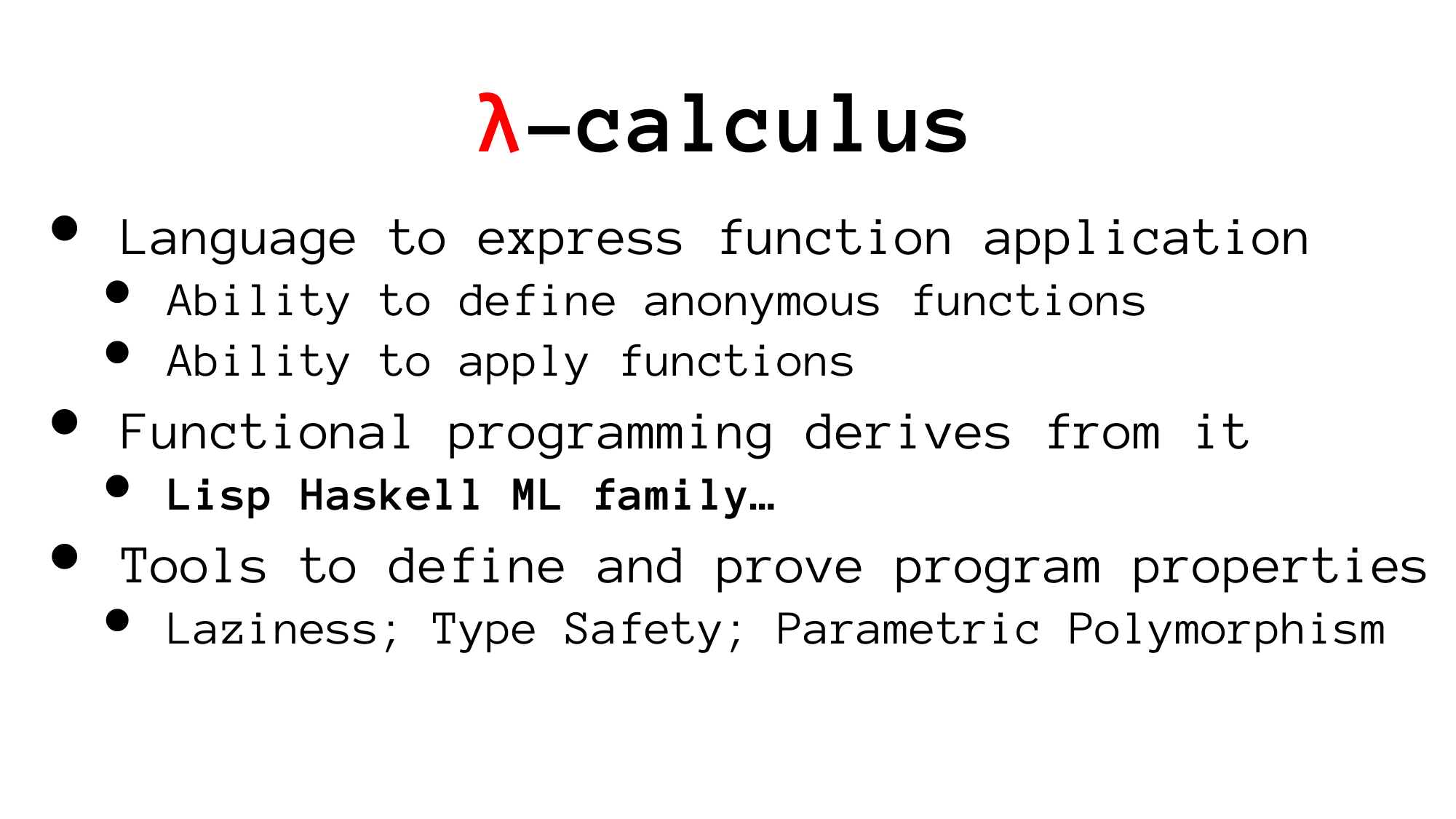

# λ-calculus
 Language to express function application
 Ability to define anonymous functions
 Ability to apply functions
 Functional programming derives from it
 Lisp Haskell ML family…
 Tools to define and prove program properties
 Laziness; Type Safety; Parametric Polymorphism